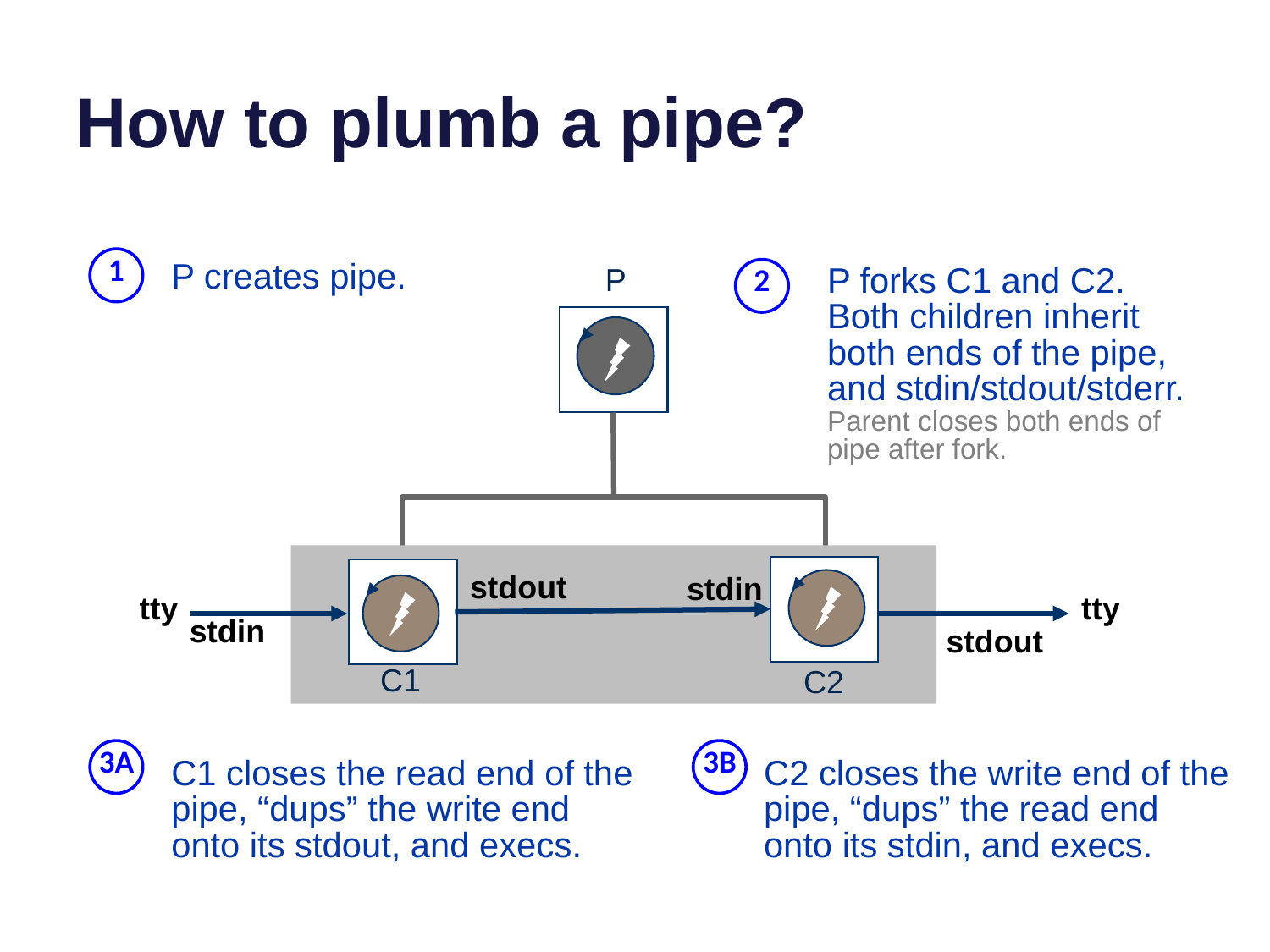

# How to plumb a pipe?
1

P creates pipe.
P
2

P forks C1 and C2.
Both children inherit both ends of the pipe, and stdin/stdout/stderr.
Parent closes both ends of pipe after fork.

stdout
stdin

tty
tty
stdin
stdout
C1
C2
3A

3B

C1 closes the read end of the pipe, “dups” the write end onto its stdout, and execs.
C2 closes the write end of the pipe, “dups” the read end onto its stdin, and execs.